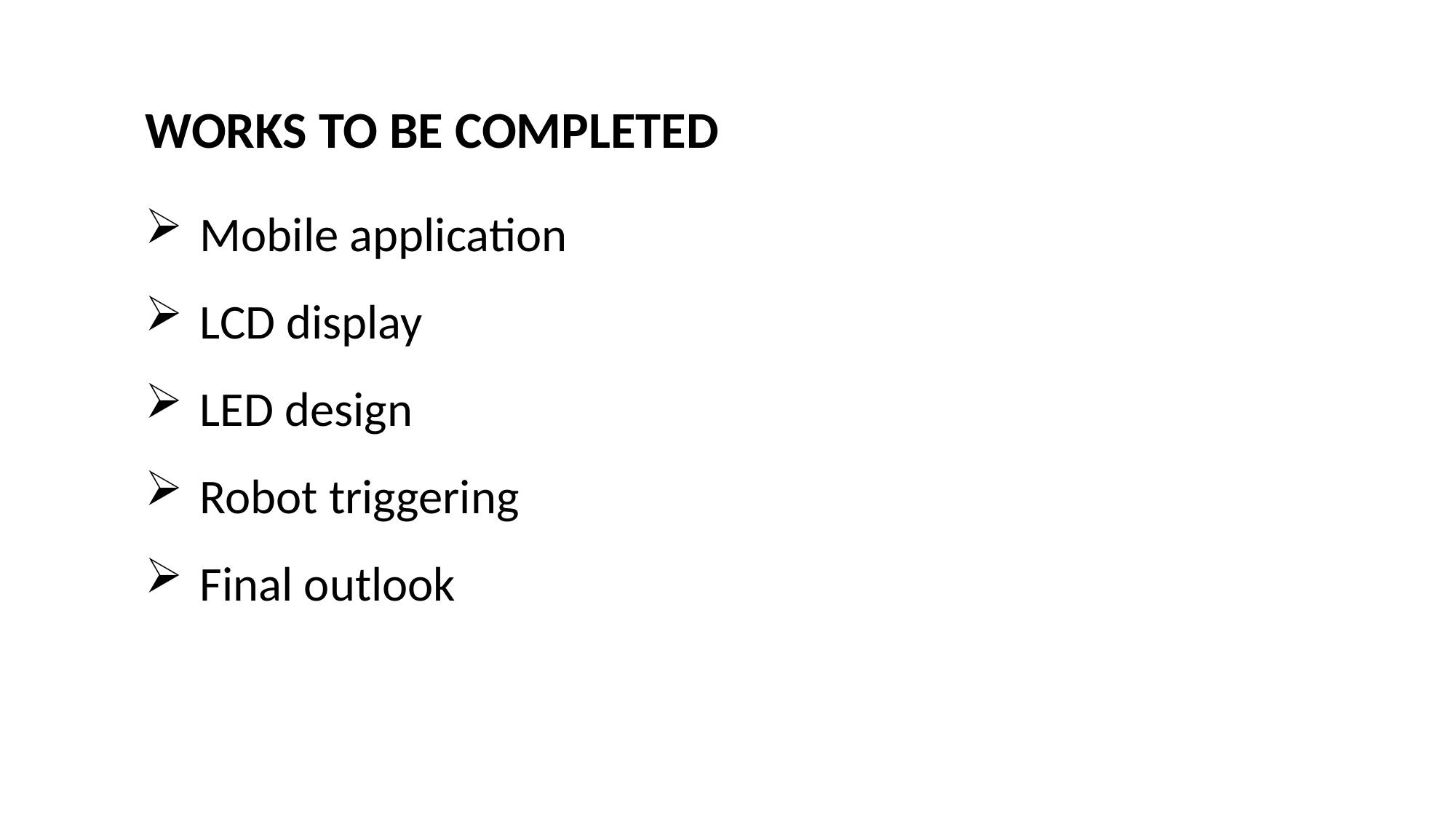

WORKS TO BE COMPLETED

Mobile application
LCD display
LED design
Robot triggering
Final outlook